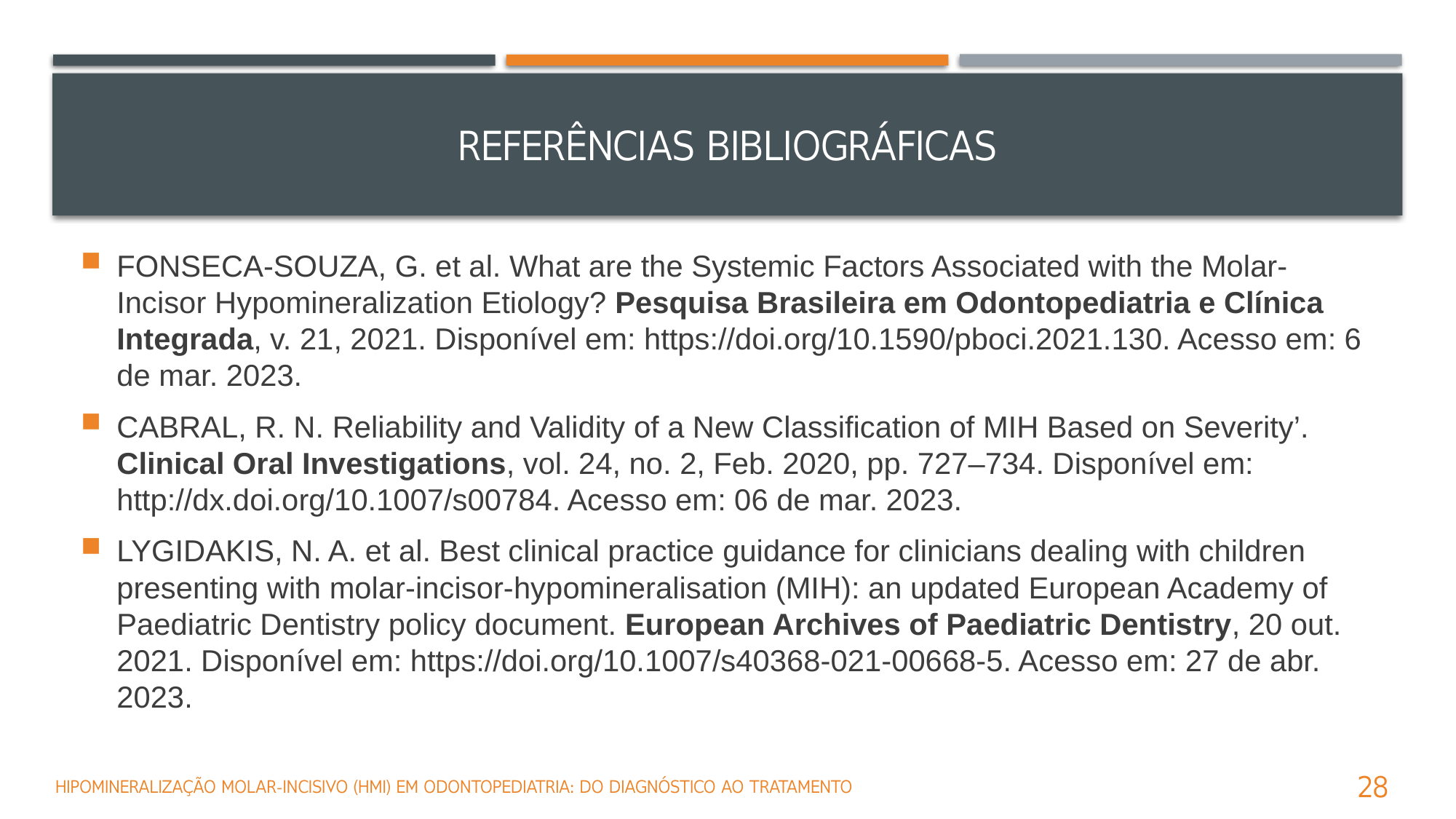

# Referências bibliográficas
FONSECA-SOUZA, G. et al. What are the Systemic Factors Associated with the Molar-Incisor Hypomineralization Etiology? Pesquisa Brasileira em Odontopediatria e Clínica Integrada, v. 21, 2021. Disponível em: https://doi.org/10.1590/pboci.2021.130. Acesso em: 6 de mar. 2023.
CABRAL, R. N. Reliability and Validity of a New Classification of MIH Based on Severity’. Clinical Oral Investigations, vol. 24, no. 2, Feb. 2020, pp. 727–734. Disponível em: http://dx.doi.org/10.1007/s00784. Acesso em: 06 de mar. 2023.
LYGIDAKIS, N. A. et al. Best clinical practice guidance for clinicians dealing with children presenting with molar-incisor-hypomineralisation (MIH): an updated European Academy of Paediatric Dentistry policy document. European Archives of Paediatric Dentistry, 20 out. 2021. Disponível em: https://doi.org/10.1007/s40368-021-00668-5. Acesso em: 27 de abr. 2023.
        Hipomineralização Molar-incisivo (HMI) em Odontopediatria: Do Diagnóstico Ao Tratamento
28